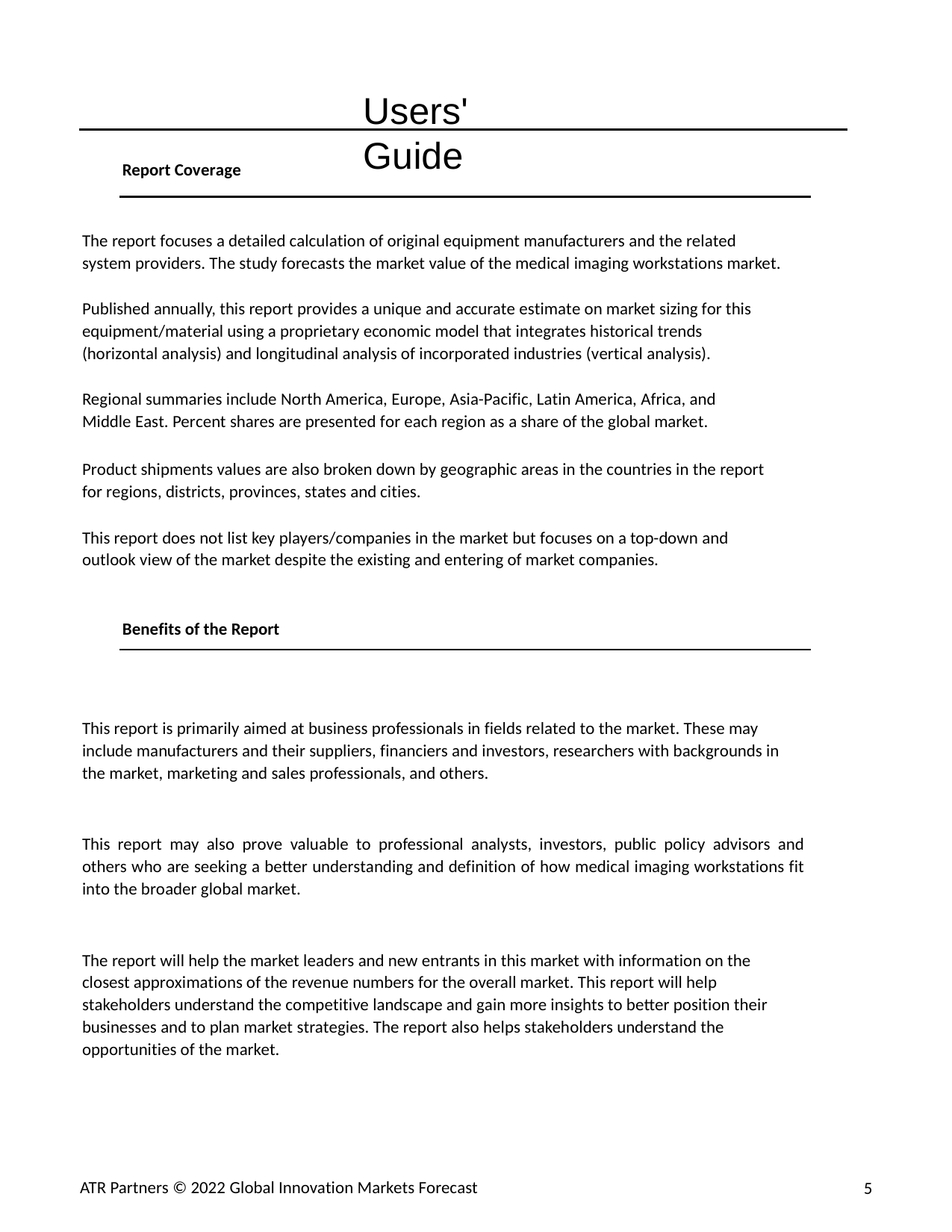

Users' Guide

Report Coverage

The report focuses a detailed calculation of original equipment manufacturers and the related system providers. The study forecasts the market value of the medical imaging workstations market.

Published annually, this report provides a unique and accurate estimate on market sizing for this equipment/material using a proprietary economic model that integrates historical trends (horizontal analysis) and longitudinal analysis of incorporated industries (vertical analysis).

Regional summaries include North America, Europe, Asia-Pacific, Latin America, Africa, and Middle East. Percent shares are presented for each region as a share of the global market.

Product shipments values are also broken down by geographic areas in the countries in the report for regions, districts, provinces, states and cities.

This report does not list key players/companies in the market but focuses on a top-down and outlook view of the market despite the existing and entering of market companies.

Benefits of the Report

This report is primarily aimed at business professionals in fields related to the market. These may include manufacturers and their suppliers, financiers and investors, researchers with backgrounds in the market, marketing and sales professionals, and others.

This report may also prove valuable to professional analysts, investors, public policy advisors and others who are seeking a better understanding and definition of how medical imaging workstations fit into the broader global market.

The report will help the market leaders and new entrants in this market with information on the closest approximations of the revenue numbers for the overall market. This report will help stakeholders understand the competitive landscape and gain more insights to better position their businesses and to plan market strategies. The report also helps stakeholders understand the opportunities of the market.
ATR Partners © 2022 Global Innovation Markets Forecast

5